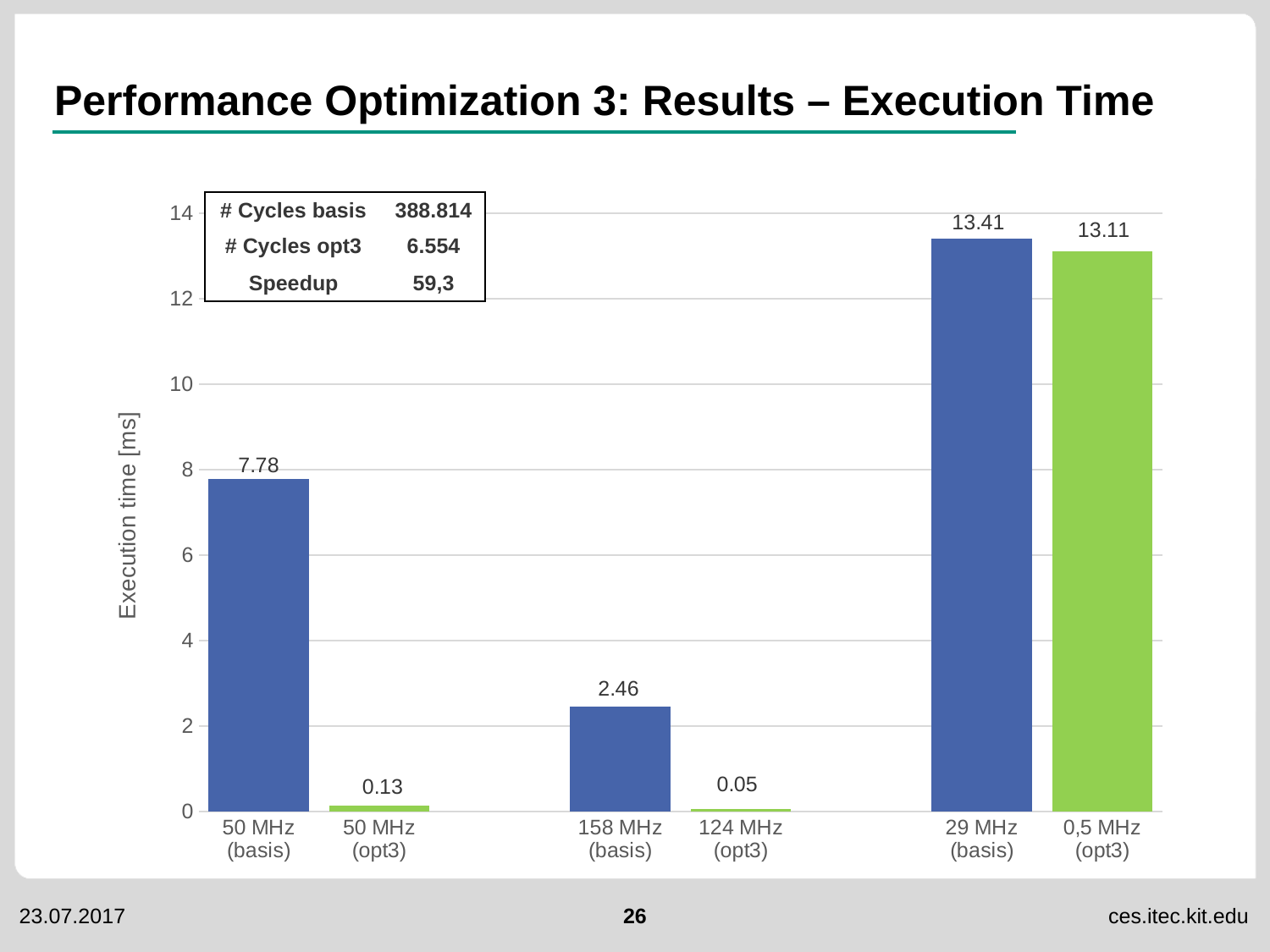

# Performance Optimization 3: Results – Execution Time

### Chart

| Category | Execution time |
|---|---|
| 50 MHz (basis) | 7.78 |
| 50 MHz (opt3) | 0.13 |
|  | None |
| 158 MHz (basis) | 2.46 |
| 124 MHz (opt3) | 0.05 |
|  | None |
| 29 MHz (basis) | 13.41 |
| 0,5 MHz (opt3) | 13.11 |
| # Cycles basis | 388.814 |
| --- | --- |
| # Cycles opt3 | 6.554 |
| Speedup | 59,3 |